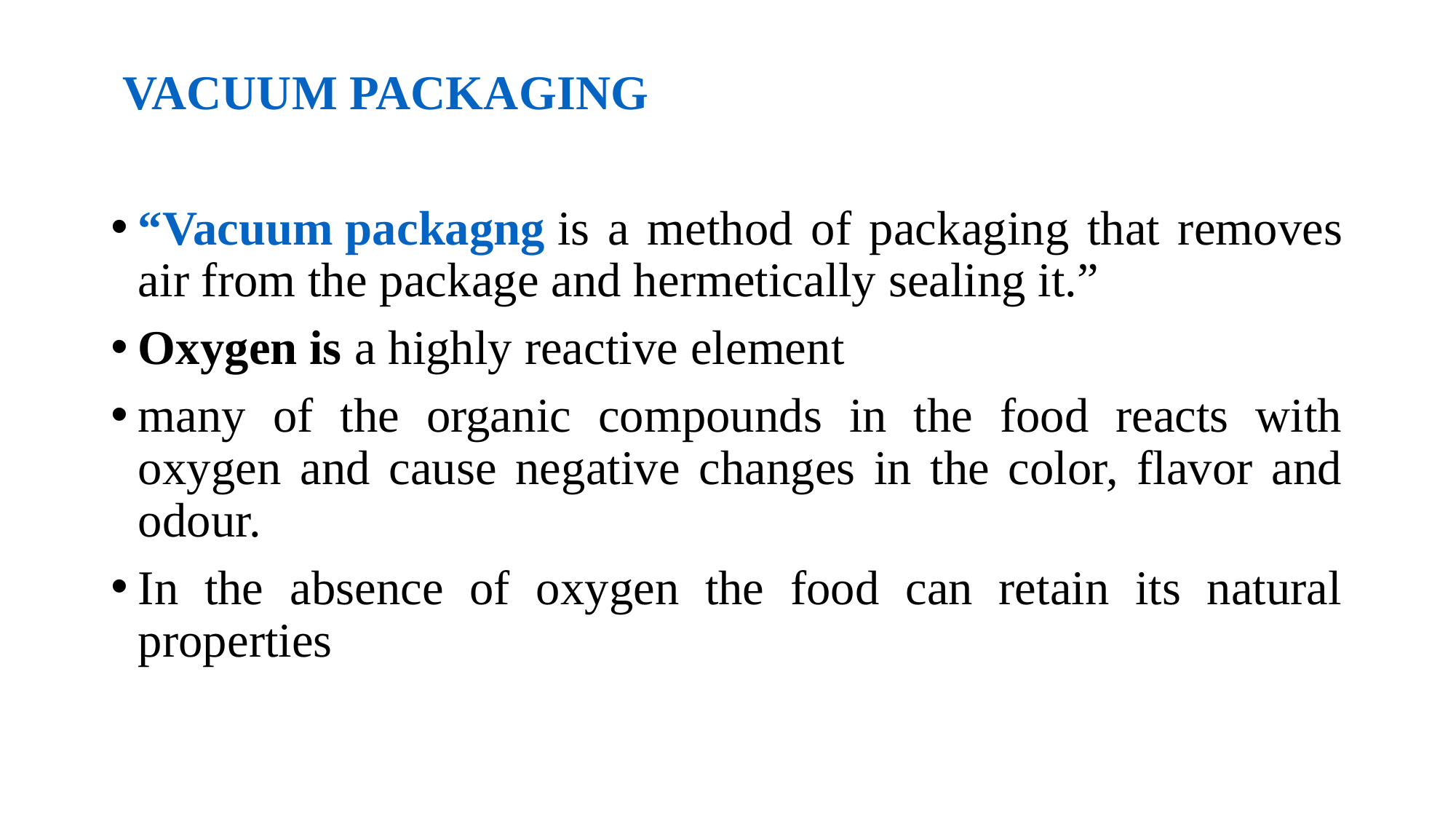

VACUUM PACKAGING

“Vacuum packagng is a method of packaging that removes air from the package and hermetically sealing it.”
Oxygen is a highly reactive element
many of the organic compounds in the food reacts with oxygen and cause negative changes in the color, flavor and odour.
In the absence of oxygen the food can retain its natural properties